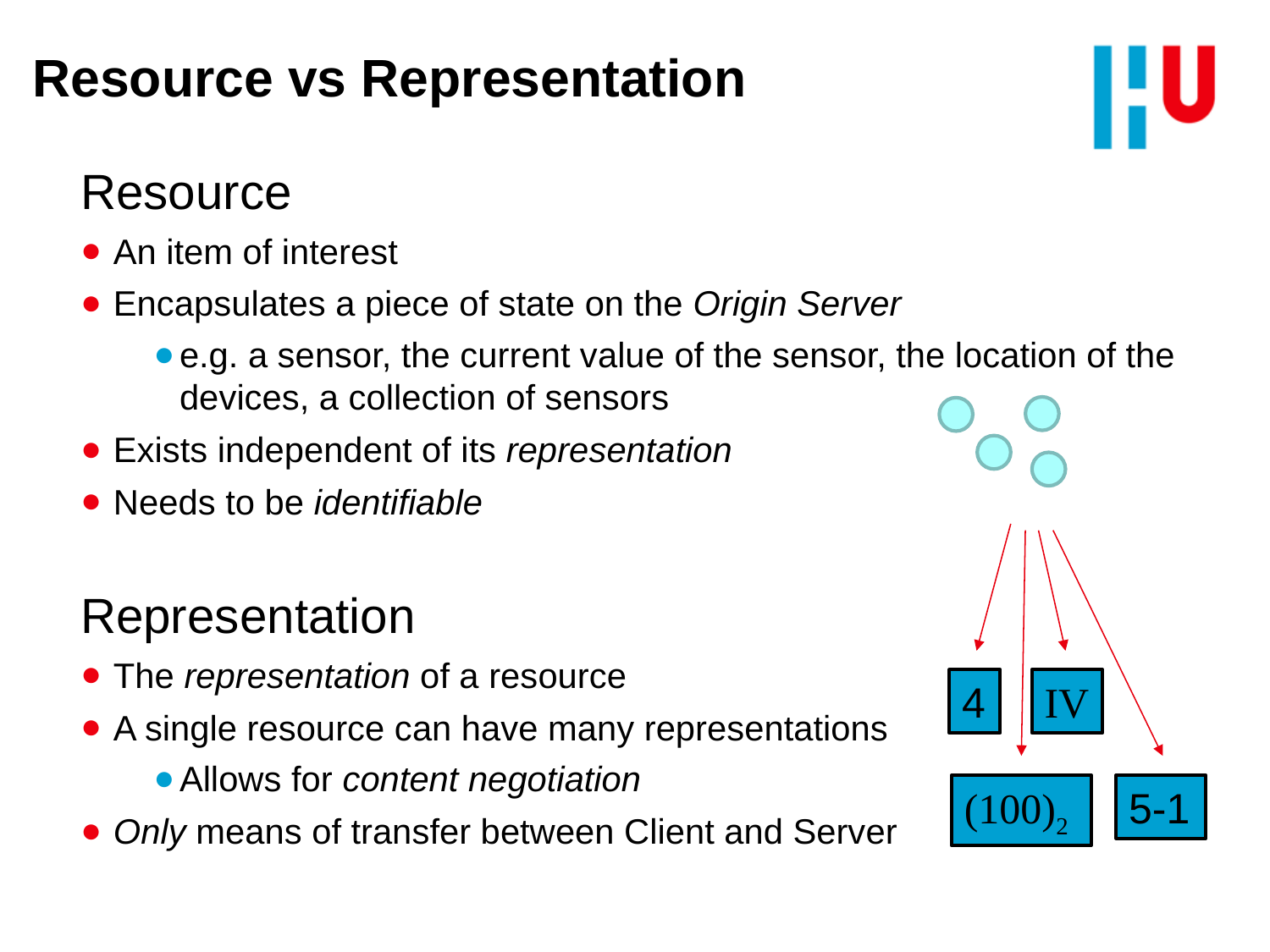

# Resource vs Representation
Resource
An item of interest
Encapsulates a piece of state on the Origin Server
e.g. a sensor, the current value of the sensor, the location of the devices, a collection of sensors
Exists independent of its representation
Needs to be identifiable

Representation
The representation of a resource
A single resource can have many representations
Allows for content negotiation
Only means of transfer between Client and Server

4
IV
5-1
(100)2